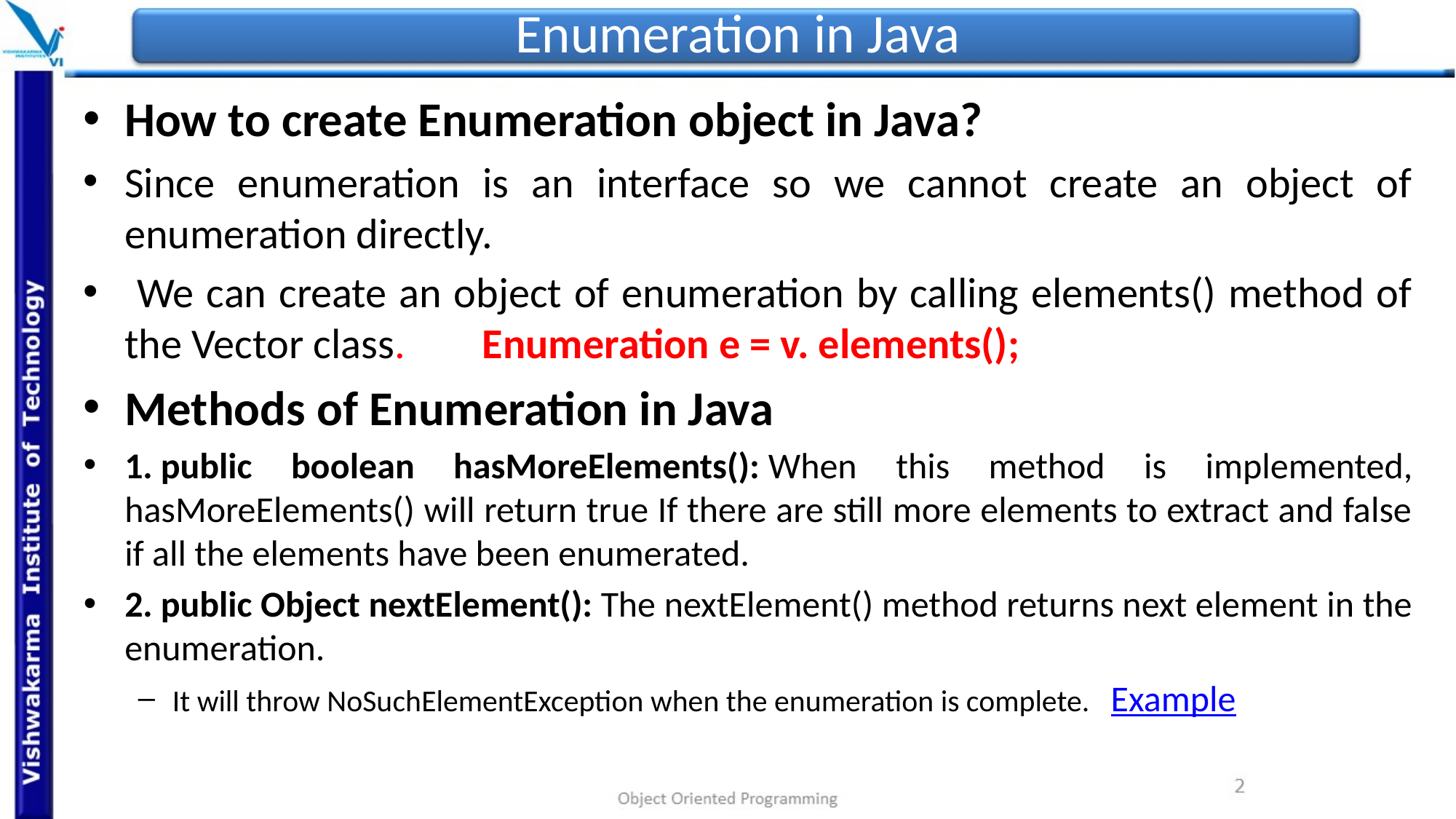

# Enumeration in Java
How to create Enumeration object in Java?
Since enumeration is an interface so we cannot create an object of enumeration directly.
 We can create an object of enumeration by calling elements() method of the Vector class.        Enumeration e = v. elements();
Methods of Enumeration in Java
1. public boolean hasMoreElements(): When this method is implemented, hasMoreElements() will return true If there are still more elements to extract and false if all the elements have been enumerated.
2. public Object nextElement(): The nextElement() method returns next element in the enumeration.
It will throw NoSuchElementException when the enumeration is complete.   Example